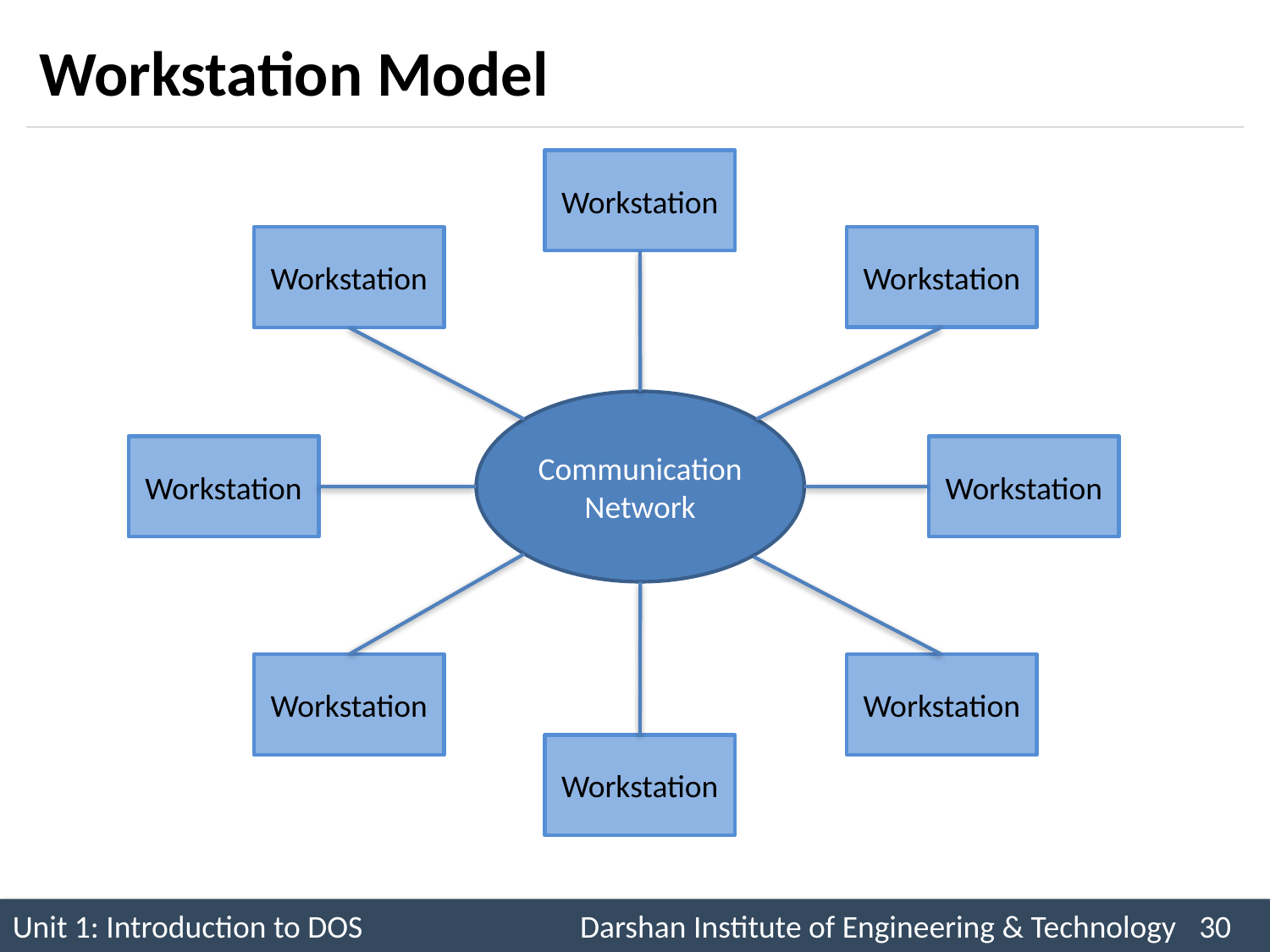

# Workstation Model

Workstation
Workstation
Workstation
Communication
Network
Workstation
Workstation
Workstation
Workstation
Workstation